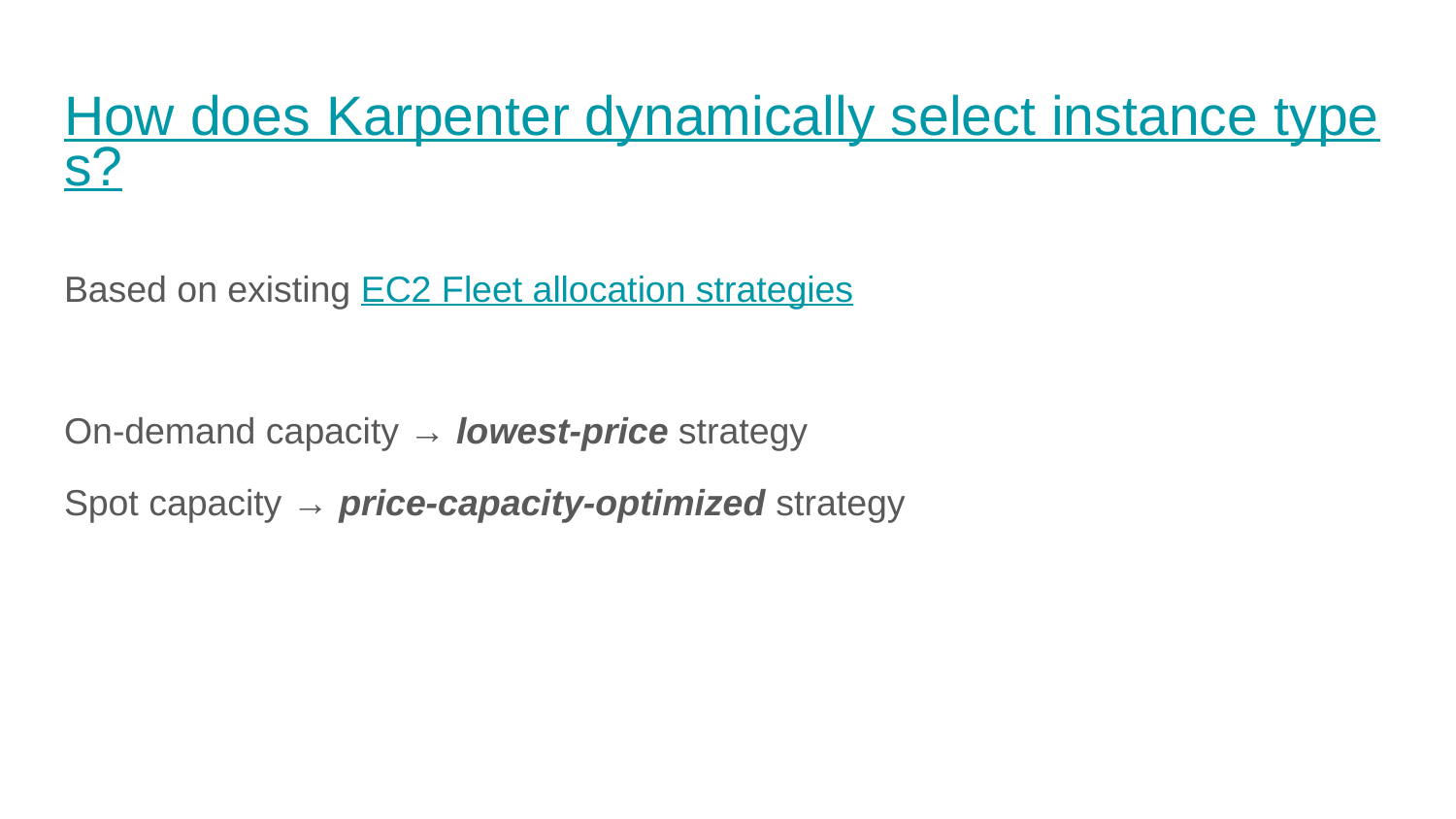

# How does Karpenter dynamically select instance types?

Based on existing EC2 Fleet allocation strategies

On-demand capacity → lowest-price strategy
Spot capacity → price-capacity-optimized strategy